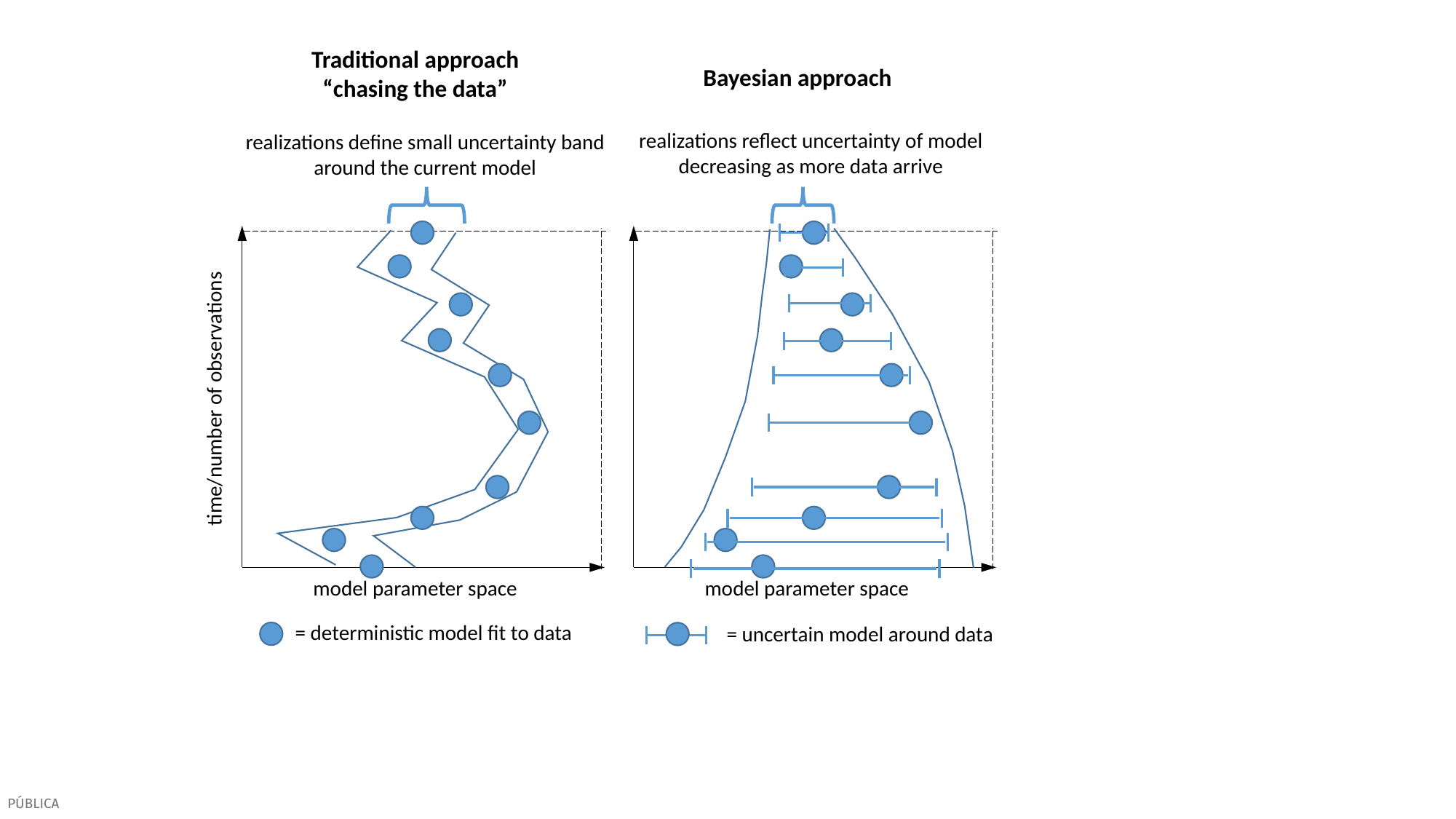

Traditional approach
“chasing the data”
Bayesian approach
realizations reflect uncertainty of model
decreasing as more data arrive
realizations define small uncertainty band
around the current model

time/number of observations
model parameter space
model parameter space

= deterministic model fit to data
= uncertain model around data